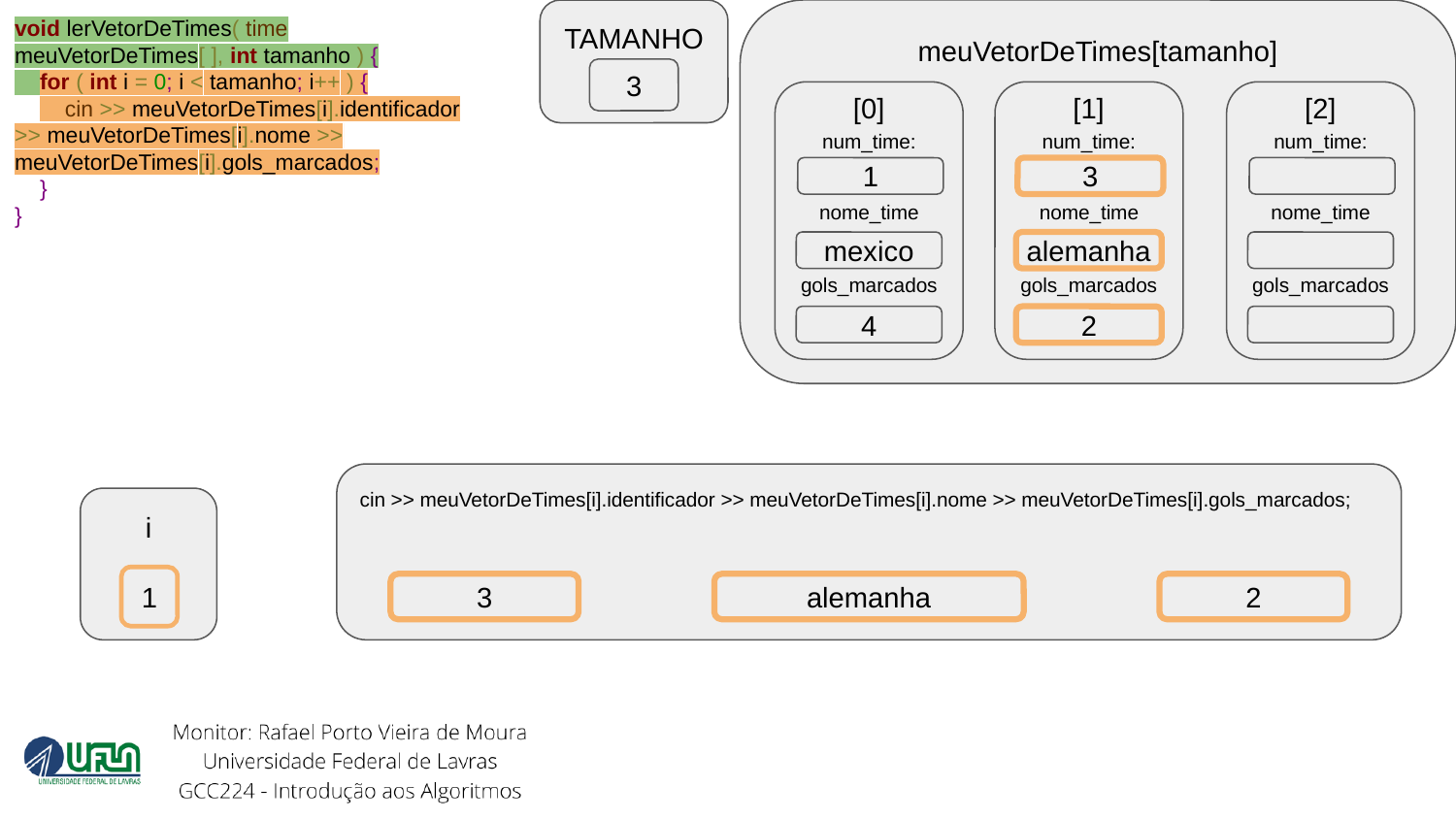

void lerVetorDeTimes( time meuVetorDeTimes[ ], int tamanho ) {
    for ( int i = 0; i < tamanho; i++ ) {
        cin >> meuVetorDeTimes[i].identificador >> meuVetorDeTimes[i].nome >> meuVetorDeTimes[i].gols_marcados;
    }
}

TAMANHO
meuVetorDeTimes[tamanho]
3
[0]

num_time:

nome_time

gols_marcados
[1]

num_time:

nome_time

gols_marcados
[2]

num_time:

nome_time

gols_marcados
1
3

mexico
alemanha

4
2

cin >> meuVetorDeTimes[i].identificador >> meuVetorDeTimes[i].nome >> meuVetorDeTimes[i].gols_marcados;
i
1
3
alemanha
2